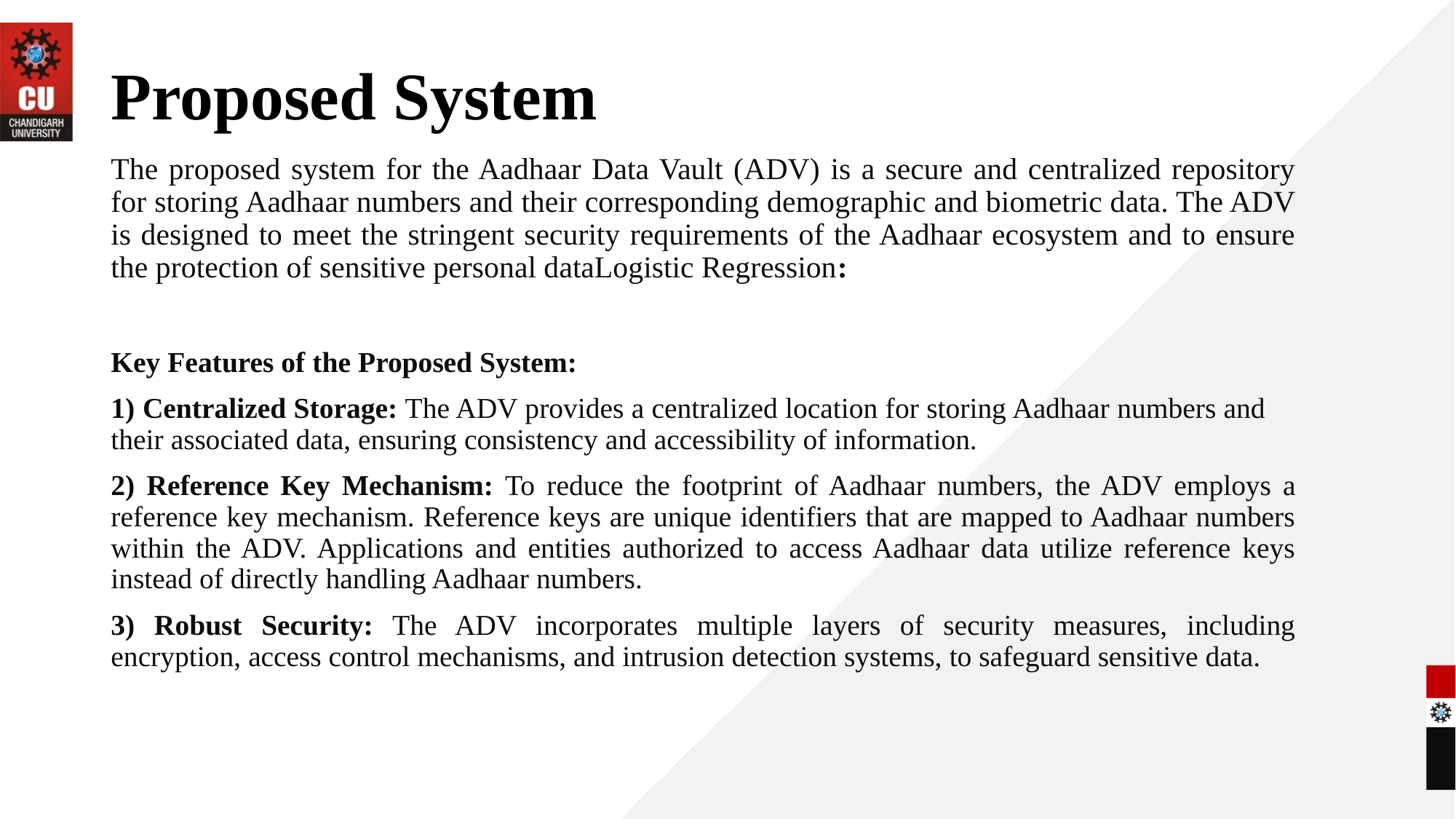

# Proposed System
The proposed system for the Aadhaar Data Vault (ADV) is a secure and centralized repository for storing Aadhaar numbers and their corresponding demographic and biometric data. The ADV is designed to meet the stringent security requirements of the Aadhaar ecosystem and to ensure the protection of sensitive personal dataLogistic Regression:

Key Features of the Proposed System:
1) Centralized Storage: The ADV provides a centralized location for storing Aadhaar numbers and     their associated data, ensuring consistency and accessibility of information.
2) Reference Key Mechanism: To reduce the footprint of Aadhaar numbers, the ADV employs a reference key mechanism. Reference keys are unique identifiers that are mapped to Aadhaar numbers within the ADV. Applications and entities authorized to access Aadhaar data utilize reference keys instead of directly handling Aadhaar numbers.
3) Robust Security: The ADV incorporates multiple layers of security measures, including encryption, access control mechanisms, and intrusion detection systems, to safeguard sensitive data.

8